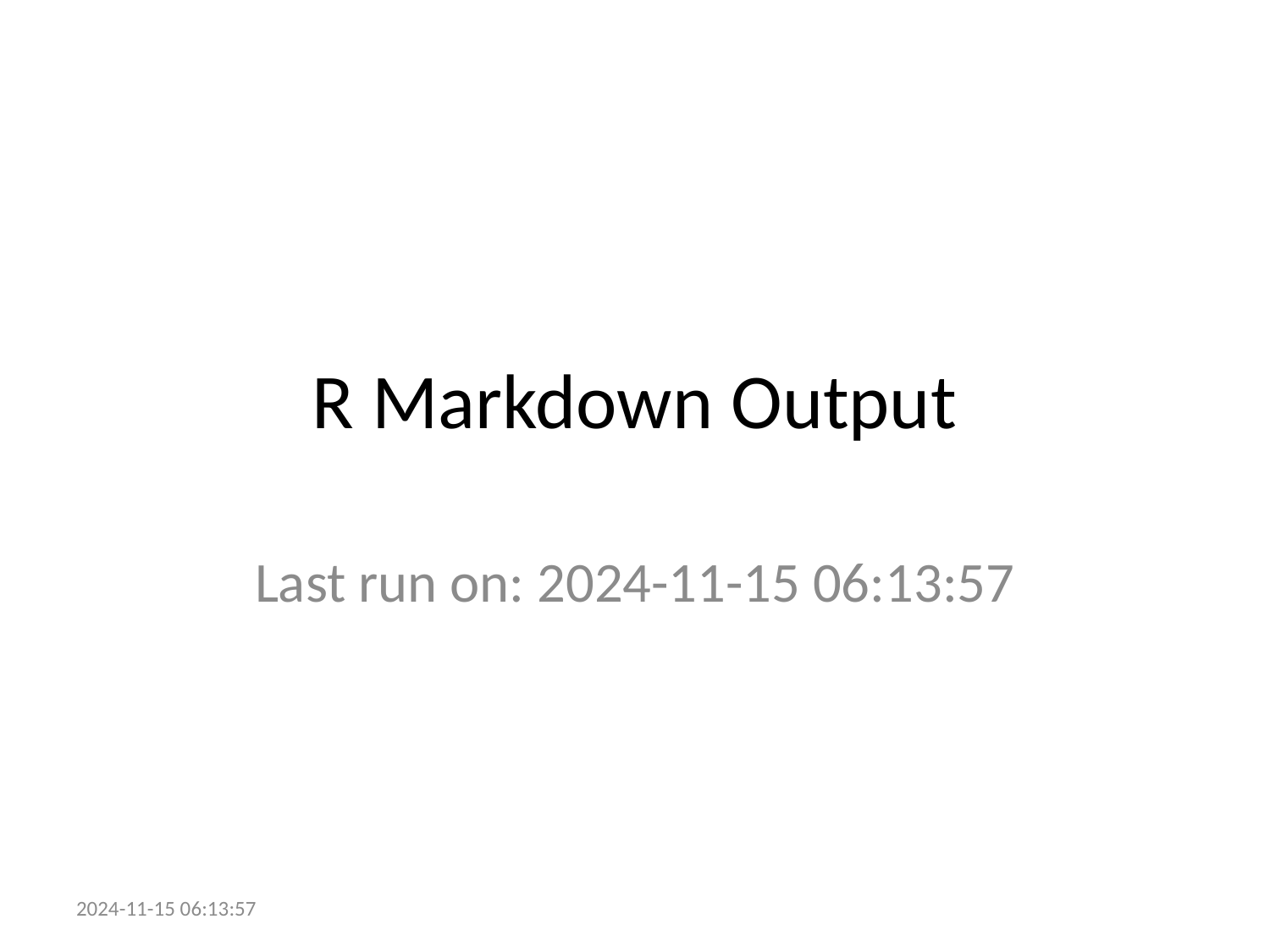

# R Markdown Output
Last run on: 2024-11-15 06:13:57
2024-11-15 06:13:57